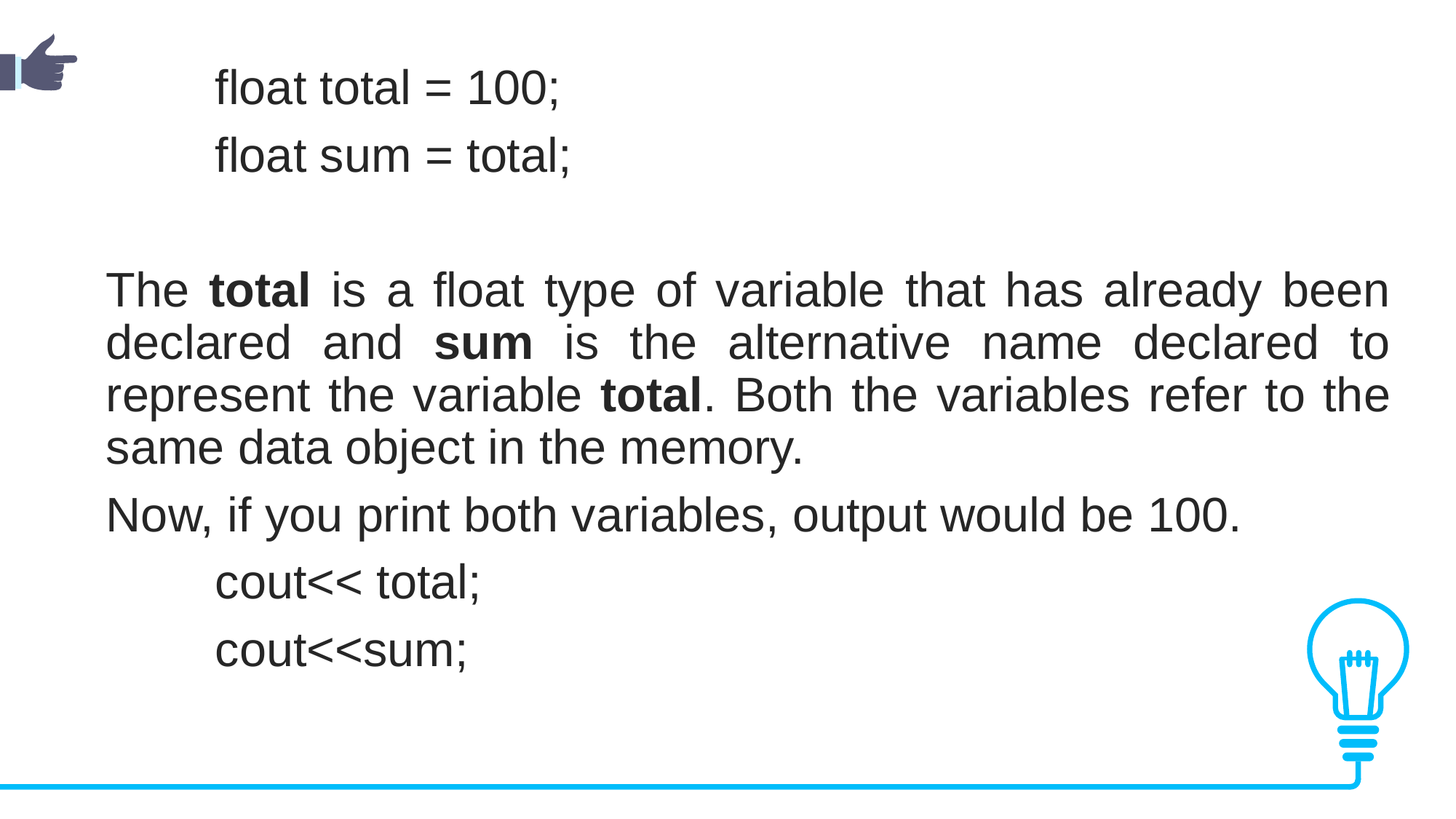

float total = 100;
	float sum = total;

The total is a float type of variable that has already been declared and sum is the alternative name declared to represent the variable total. Both the variables refer to the same data object in the memory.
Now, if you print both variables, output would be 100.
	cout<< total;
	cout<<sum;